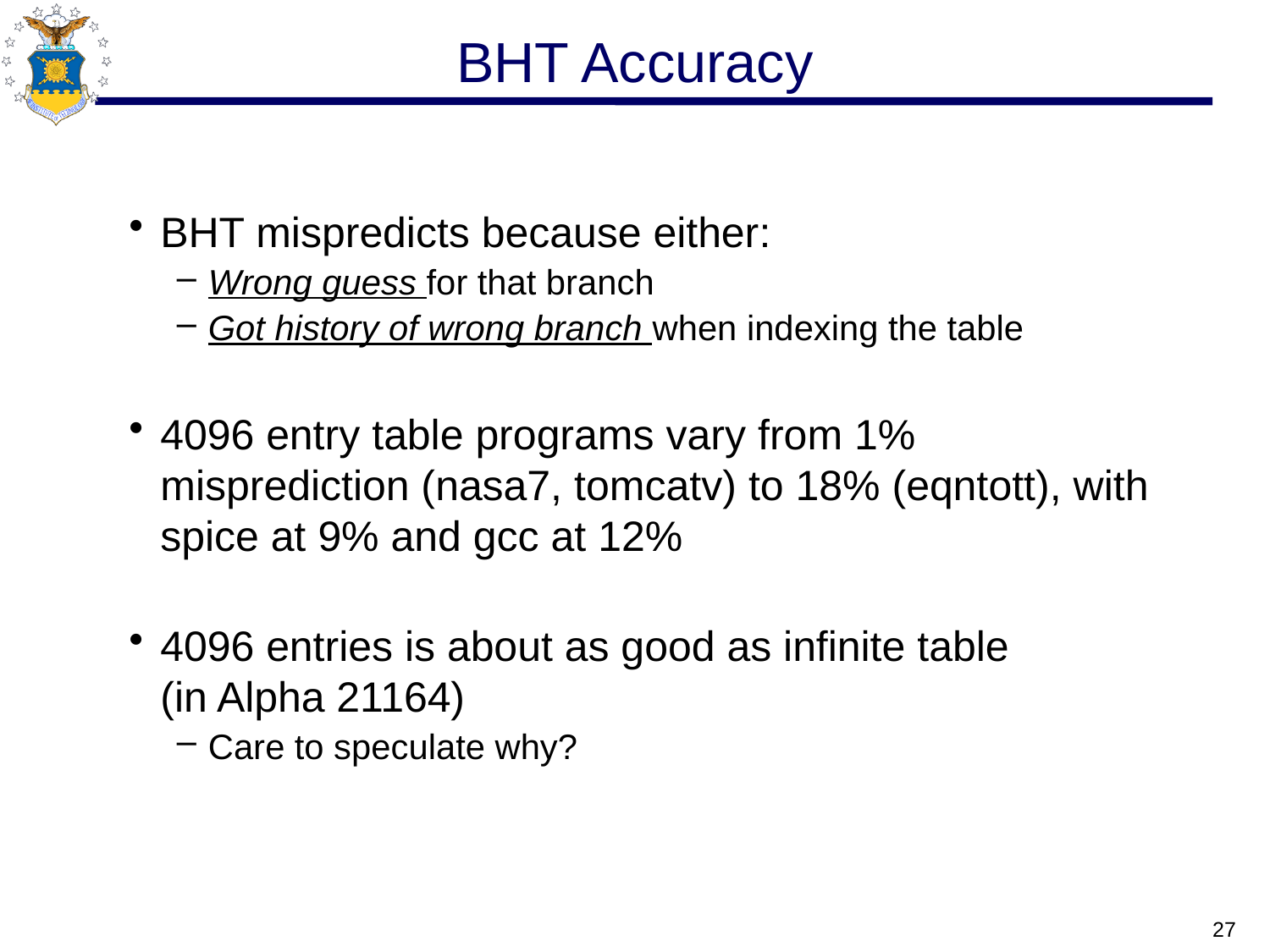

# BHT Accuracy
BHT mispredicts because either:
Wrong guess for that branch
Got history of wrong branch when indexing the table

4096 entry table programs vary from 1% misprediction (nasa7, tomcatv) to 18% (eqntott), with spice at 9% and gcc at 12%

4096 entries is about as good as infinite table
(in Alpha 21164)
Care to speculate why?
27